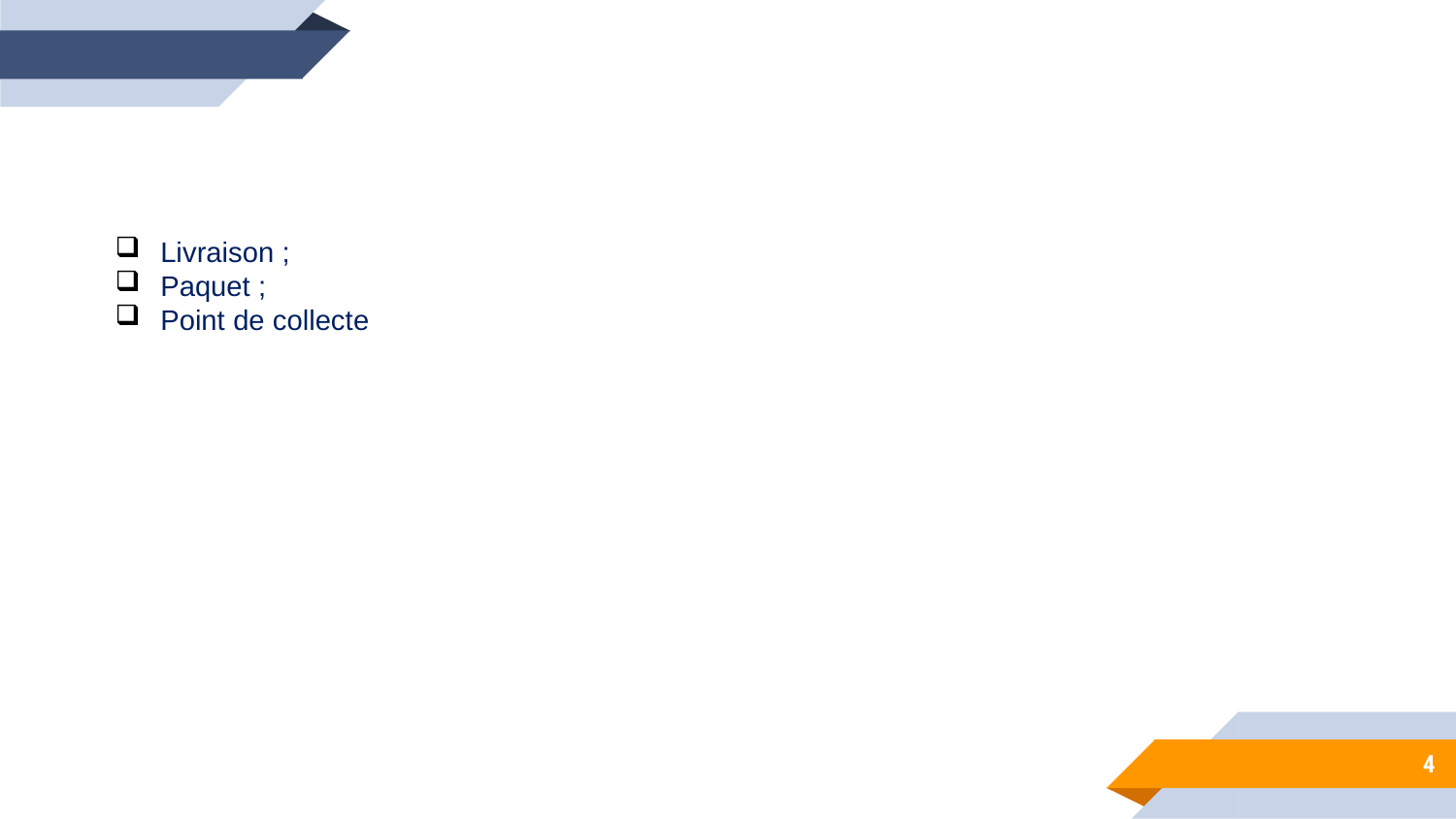

Livraison ;
Paquet ;
Point de collecte

4